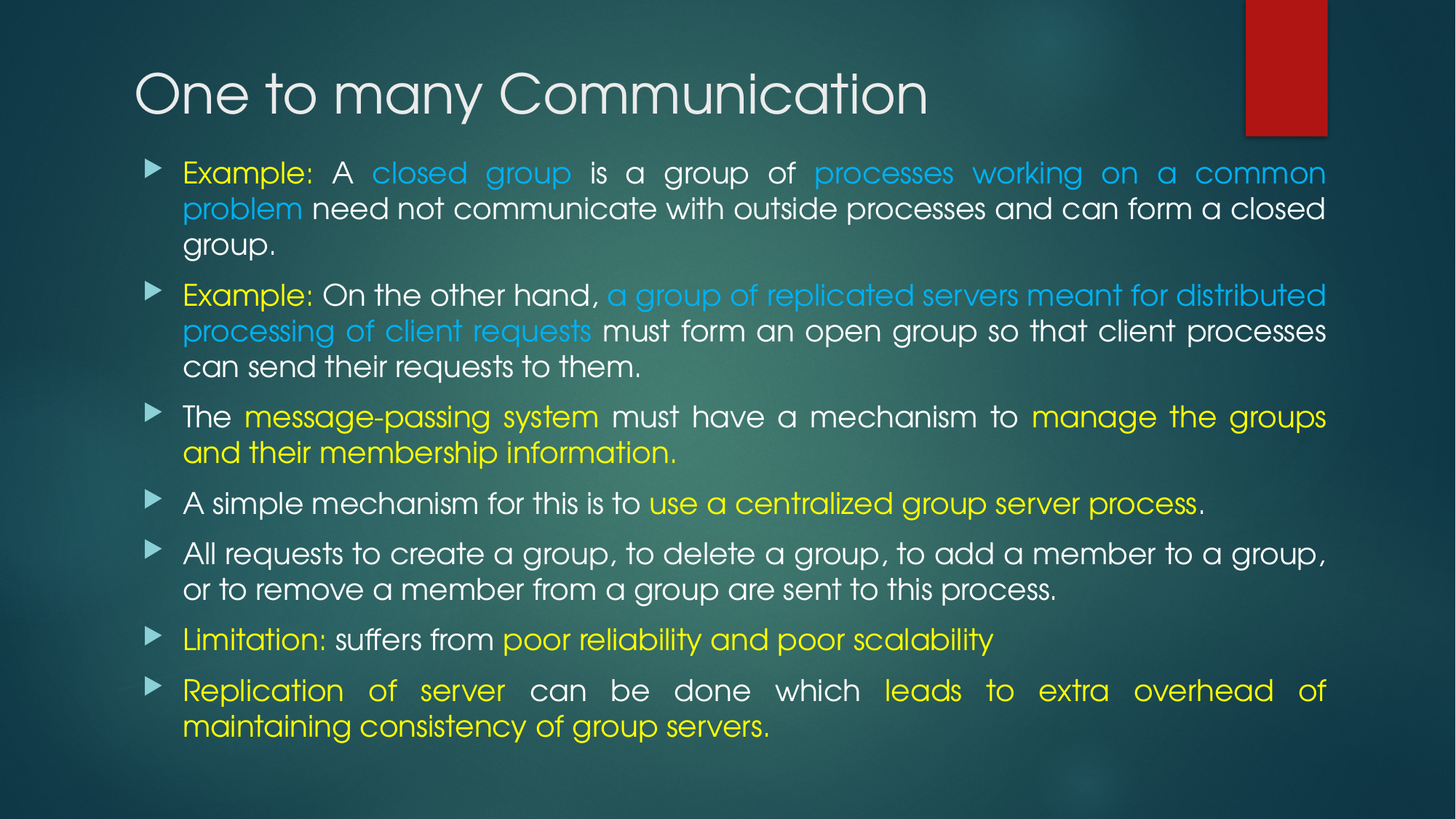

# One to many Communication
Example: A closed group is a group of processes working on a common problem need not communicate with outside processes and can form a closed group.
Example: On the other hand, a group of replicated servers meant for distributed processing of client requests must form an open group so that client processes can send their requests to them.
The message-passing system must have a mechanism to manage the groups and their membership information.
A simple mechanism for this is to use a centralized group server process.
All requests to create a group, to delete a group, to add a member to a group, or to remove a member from a group are sent to this process.
Limitation: suffers from poor reliability and poor scalability
Replication of server can be done which leads to extra overhead of maintaining consistency of group servers.